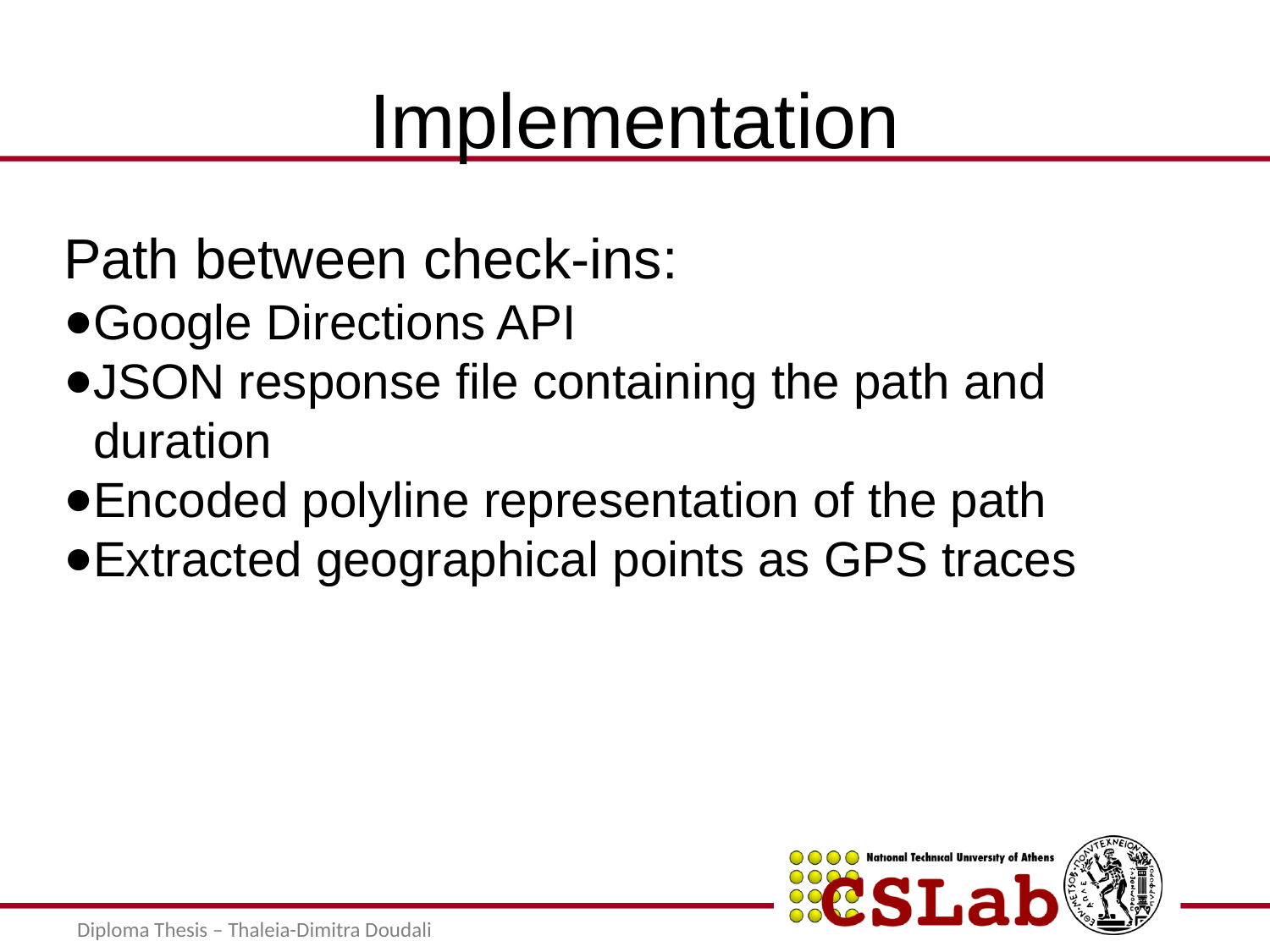

Implementation
Path between check-ins:
Google Directions API
JSON response file containing the path and duration
Encoded polyline representation of the path
Extracted geographical points as GPS traces